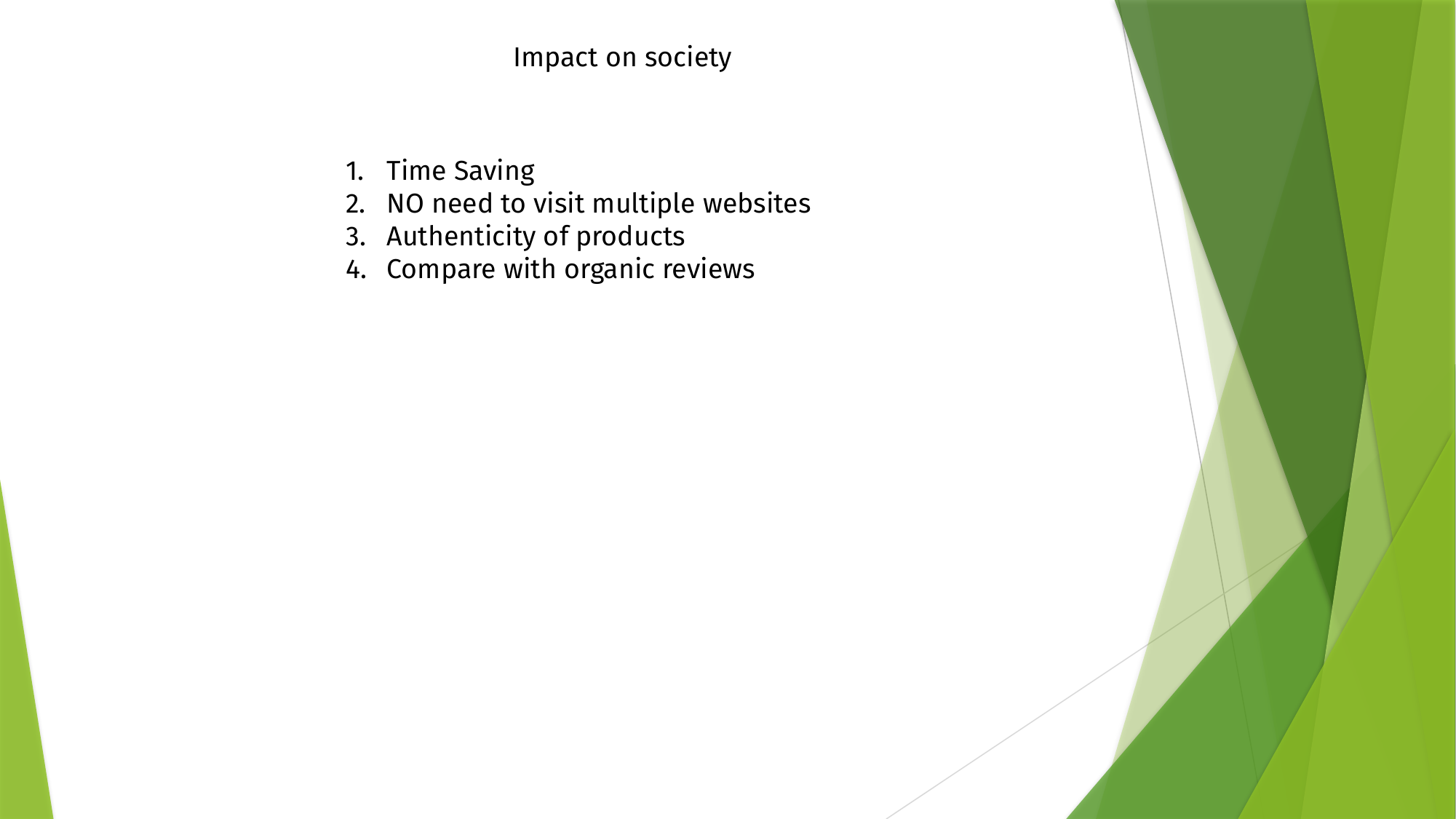

Impact on society
Time Saving
NO need to visit multiple websites
Authenticity of products
Compare with organic reviews